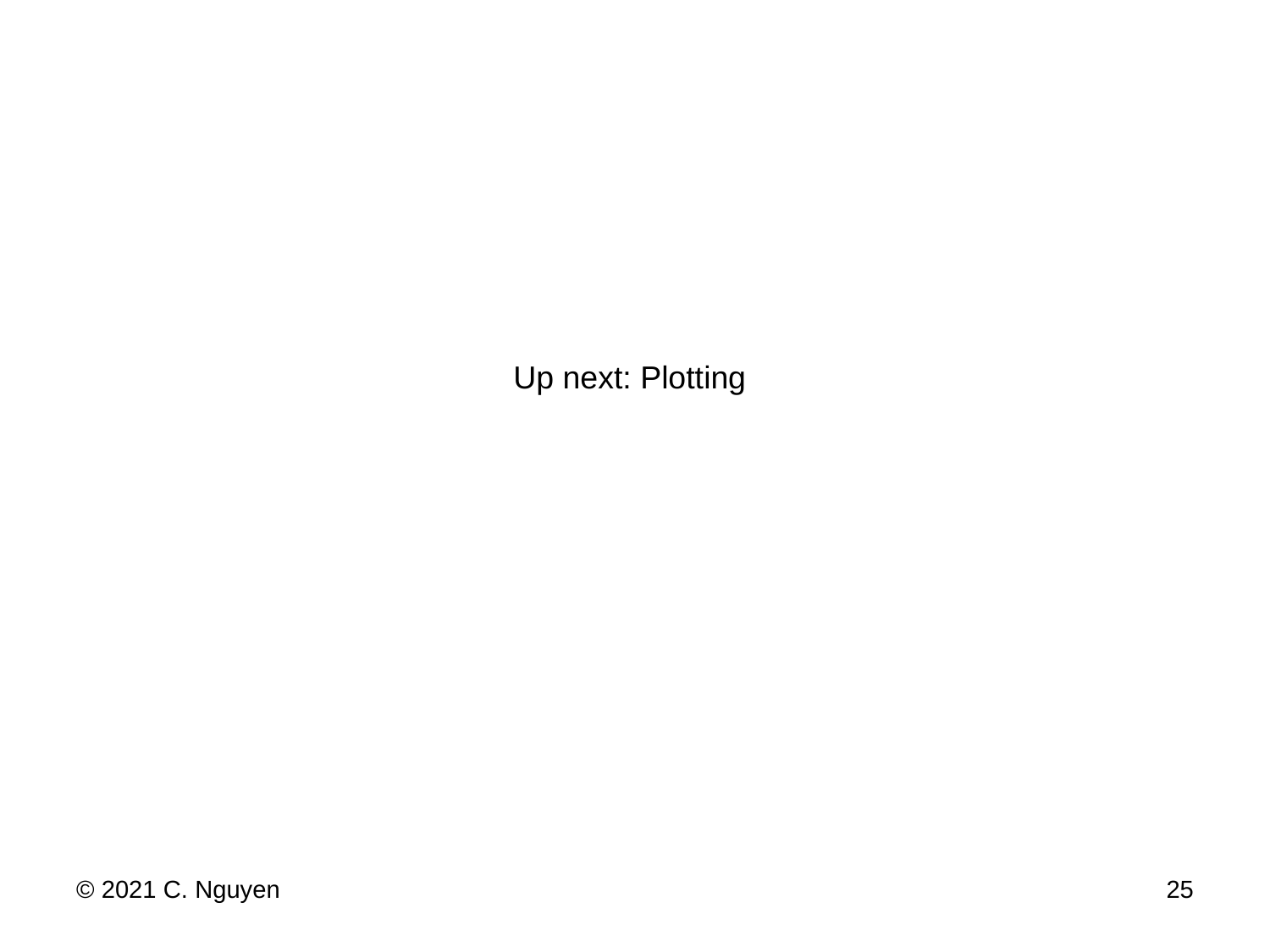

Up next: Plotting

© 2021 C. Nguyen
25